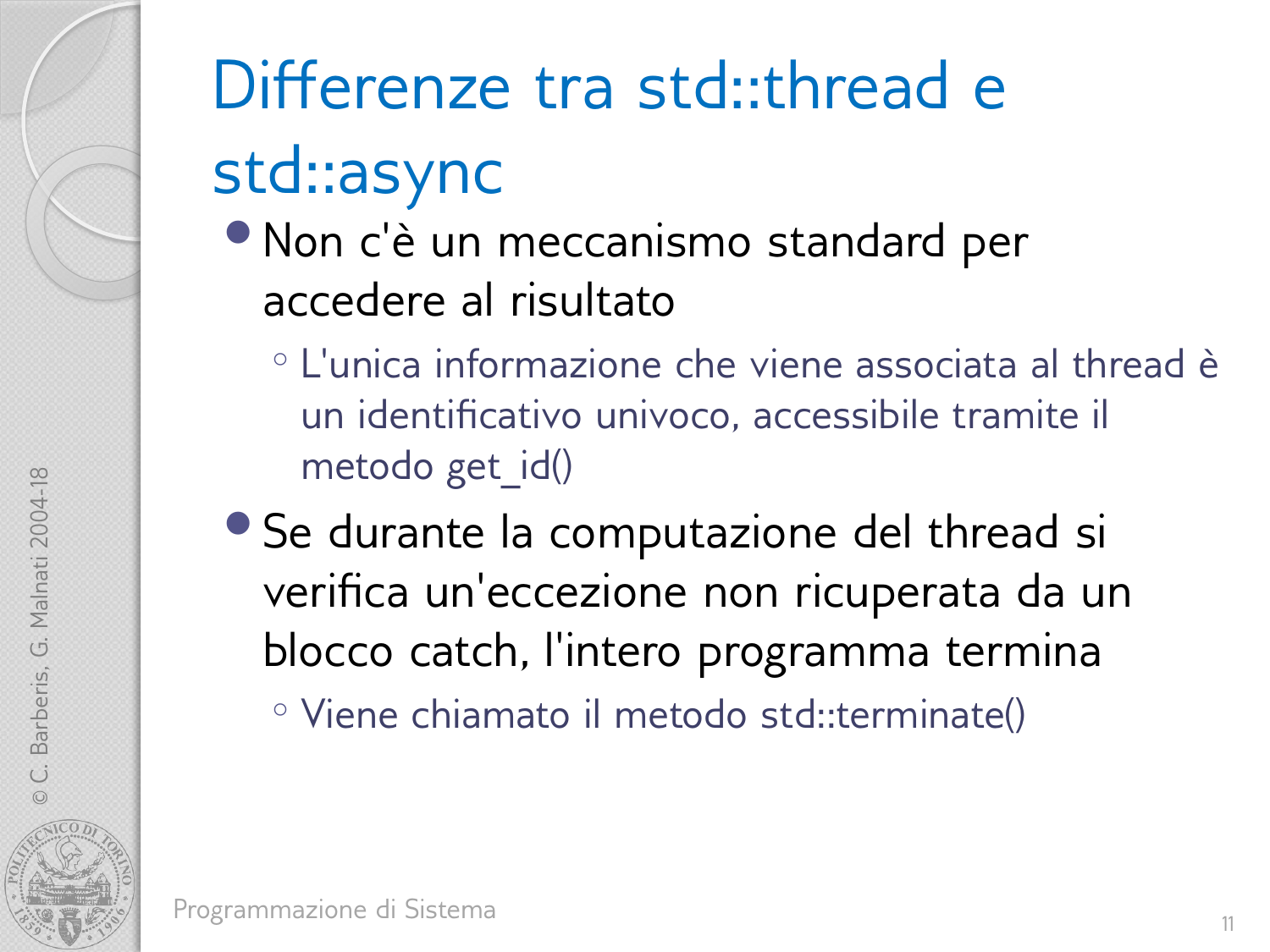

# Differenze tra std::thread e std::async
Non c'è un meccanismo standard per accedere al risultato
L'unica informazione che viene associata al thread è un identificativo univoco, accessibile tramite il metodo get_id()
Se durante la computazione del thread si verifica un'eccezione non ricuperata da un blocco catch, l'intero programma termina
Viene chiamato il metodo std::terminate()

11